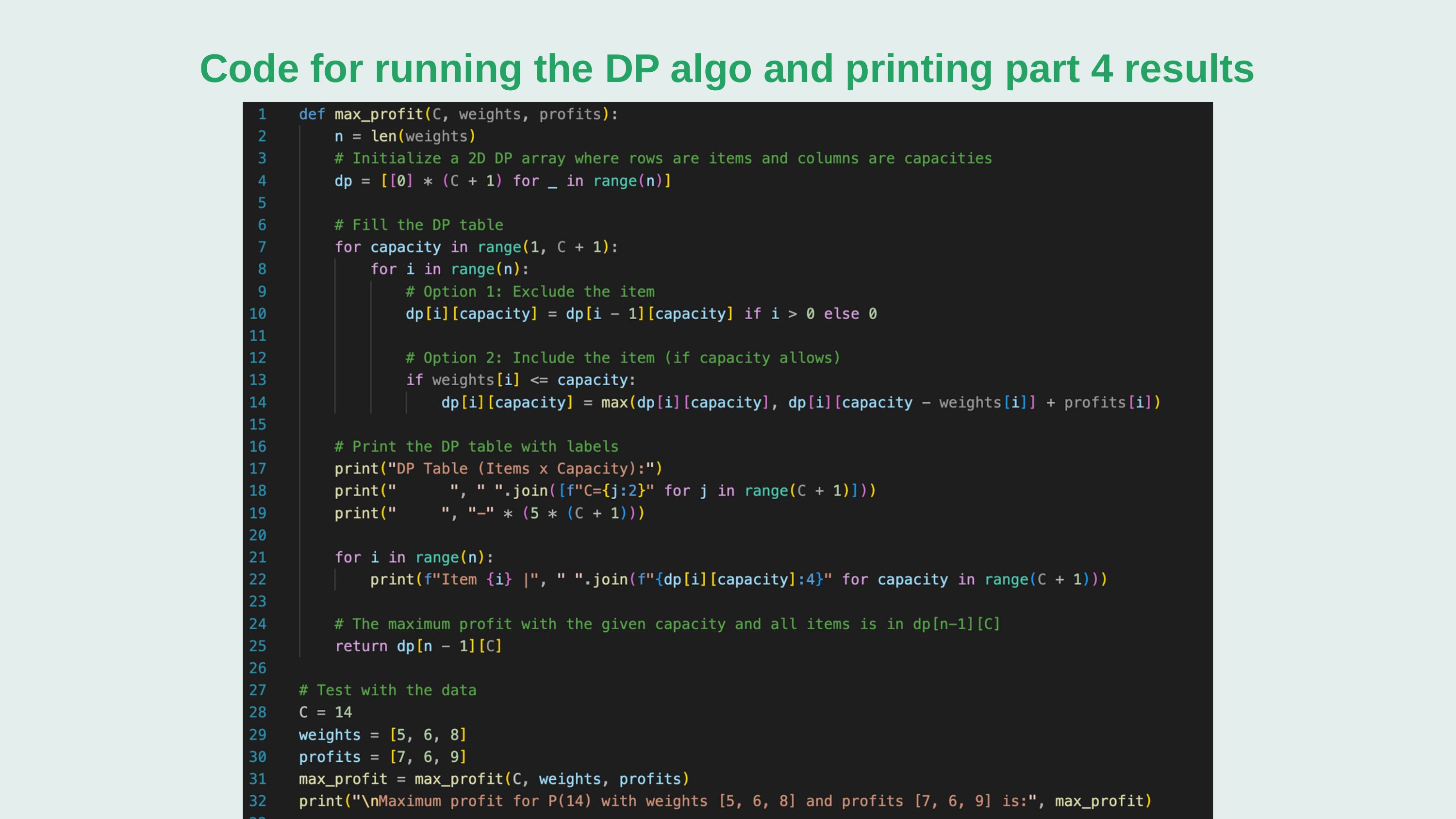

Code for running the DP algo and printing part 4 results